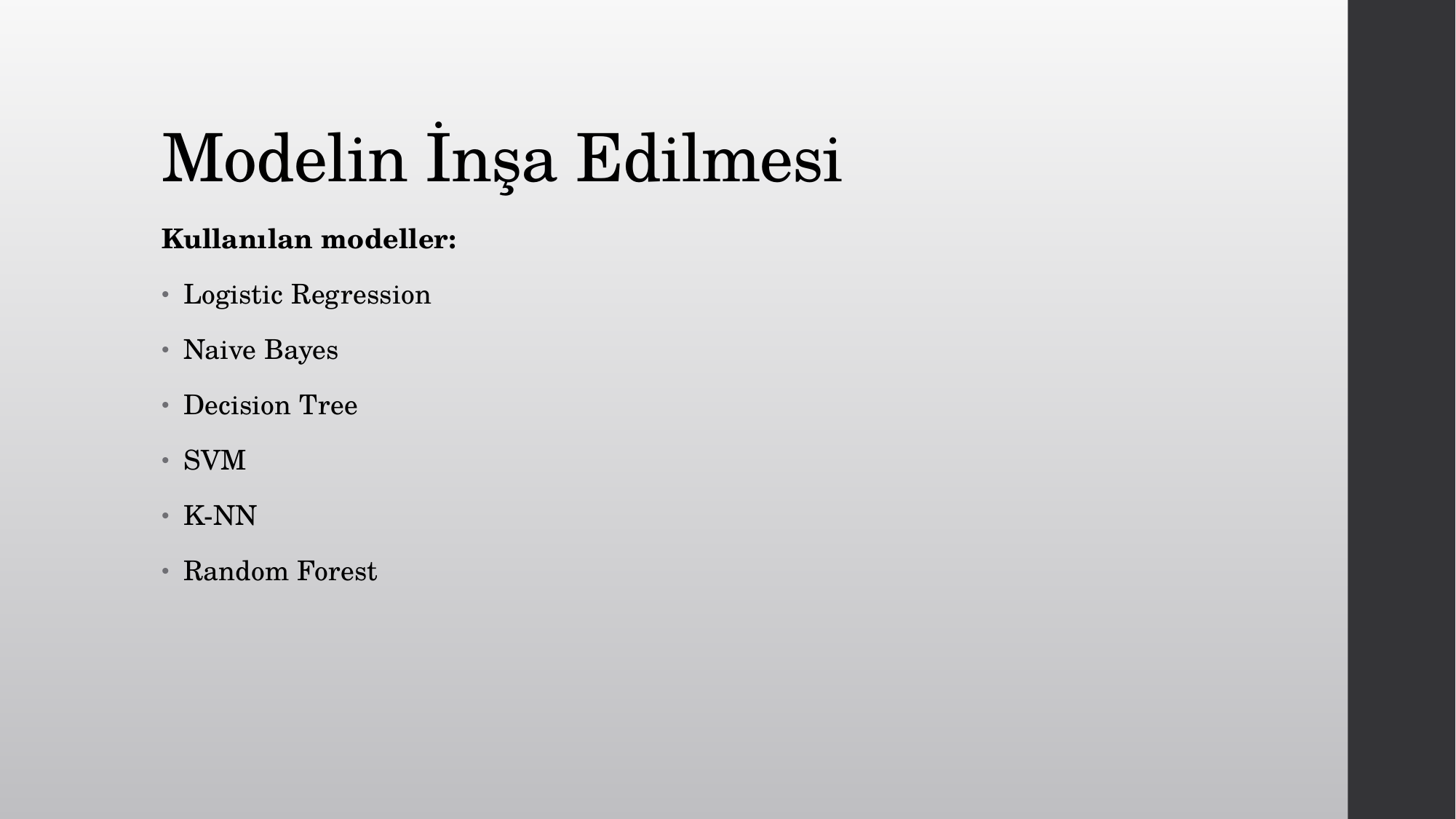

# Modelin İnşa Edilmesi
Kullanılan modeller:
Logistic Regression
Naive Bayes
Decision Tree
SVM
K-NN
Random Forest